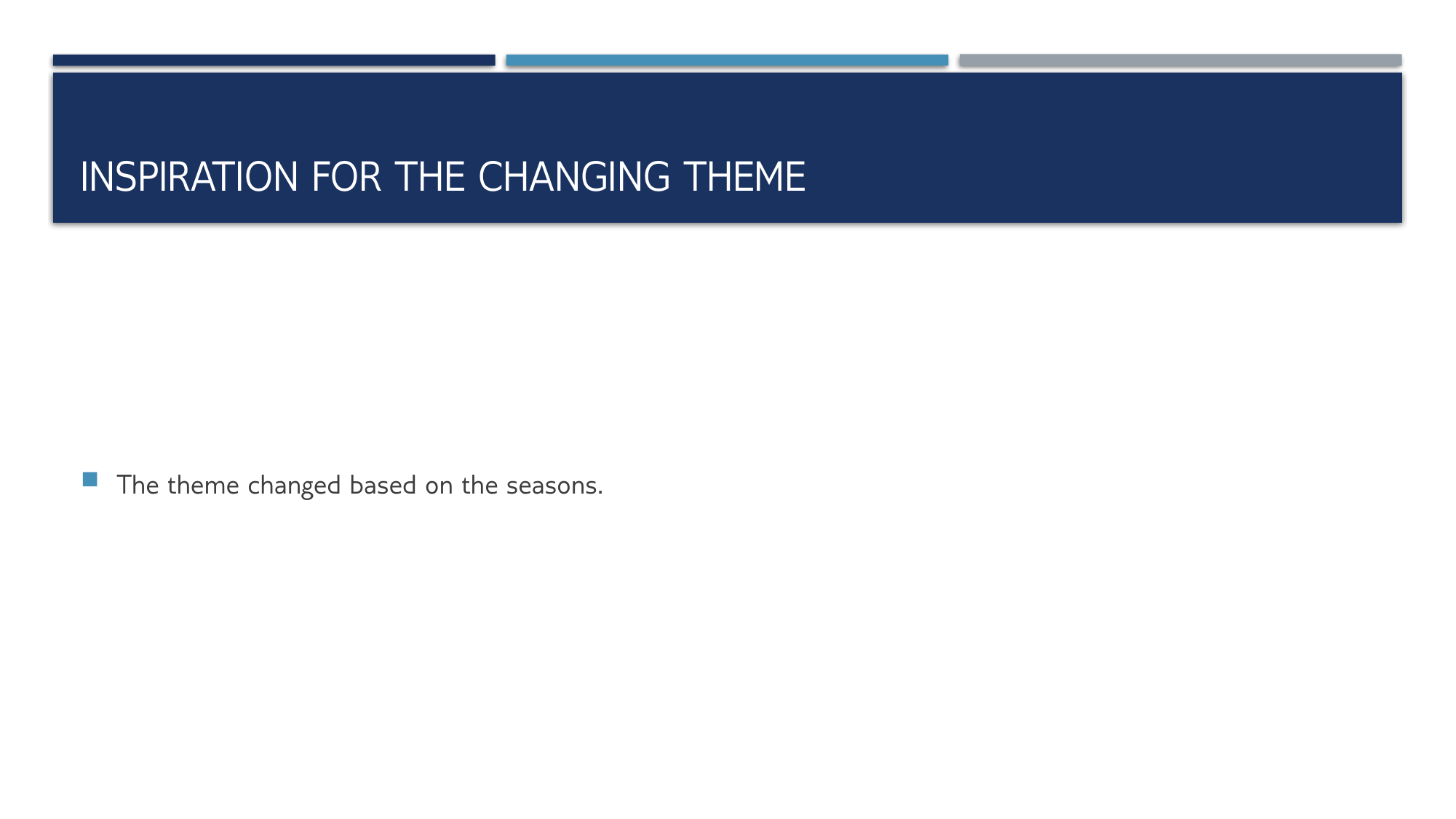

# Inspiration for the changing theme
The theme changed based on the seasons.